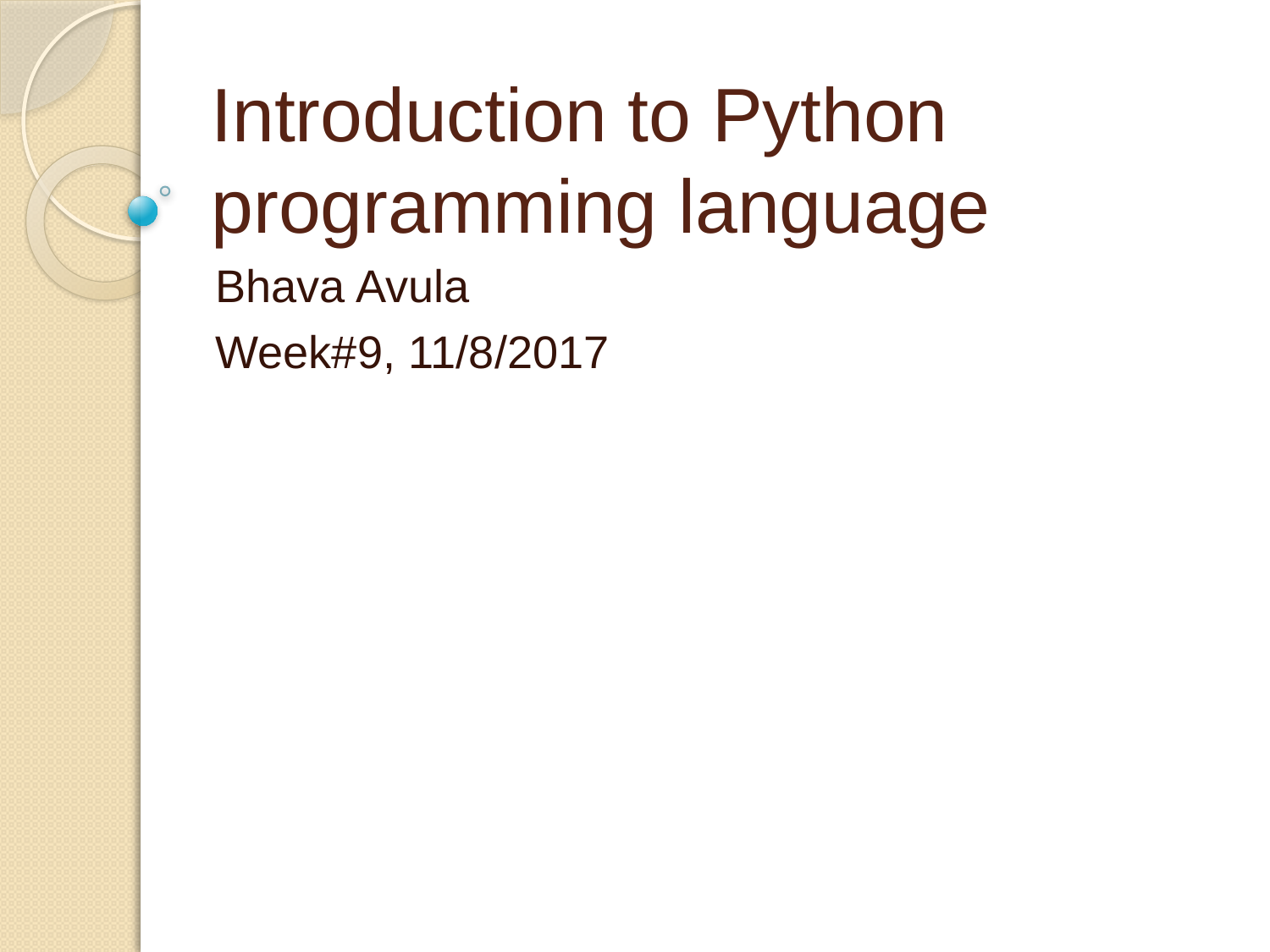

# Introduction to Python programming language
Bhava Avula
Week#9, 11/8/2017